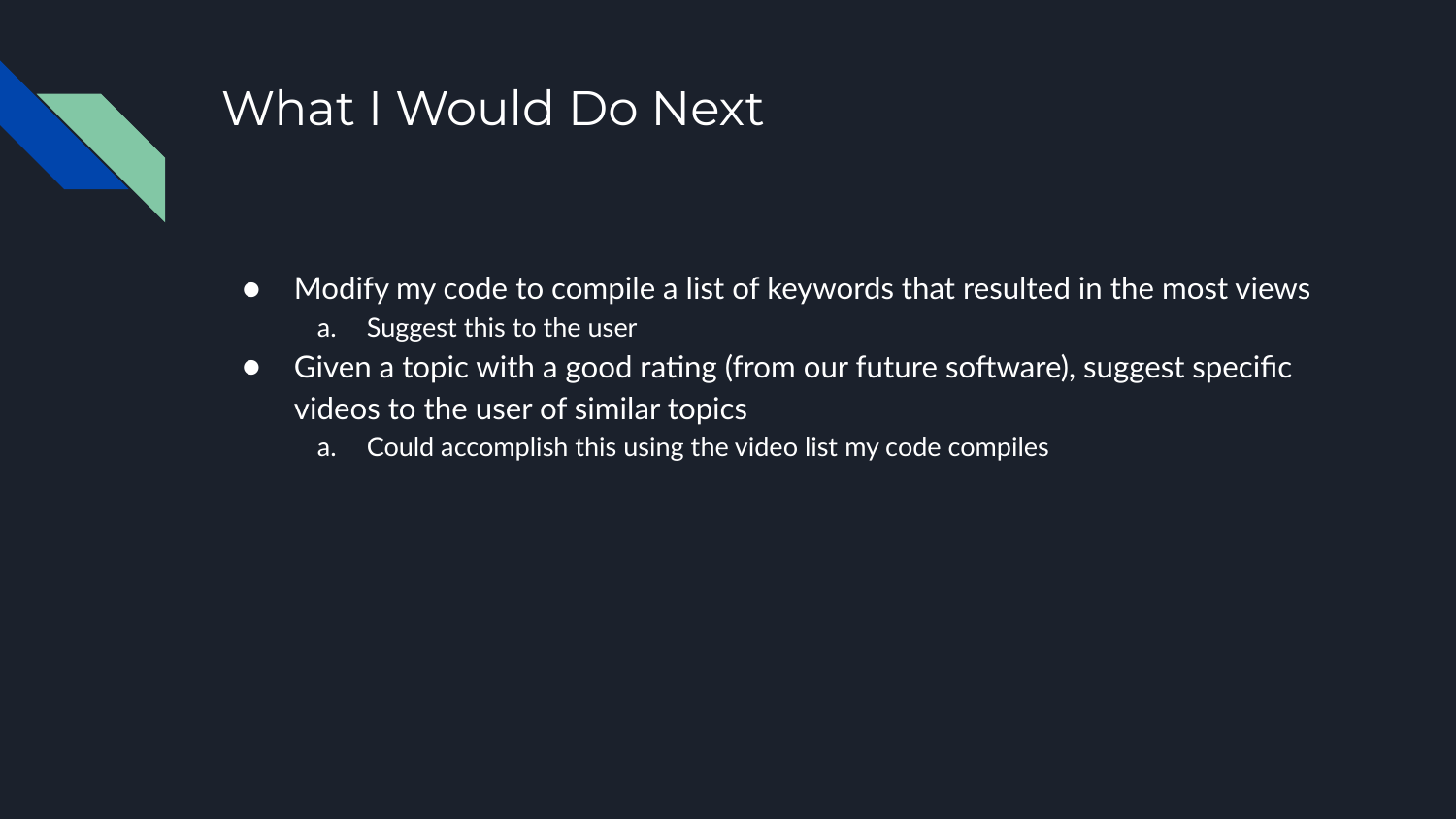

# What I Would Do Next
Modify my code to compile a list of keywords that resulted in the most views
Suggest this to the user
Given a topic with a good rating (from our future software), suggest specific videos to the user of similar topics
Could accomplish this using the video list my code compiles